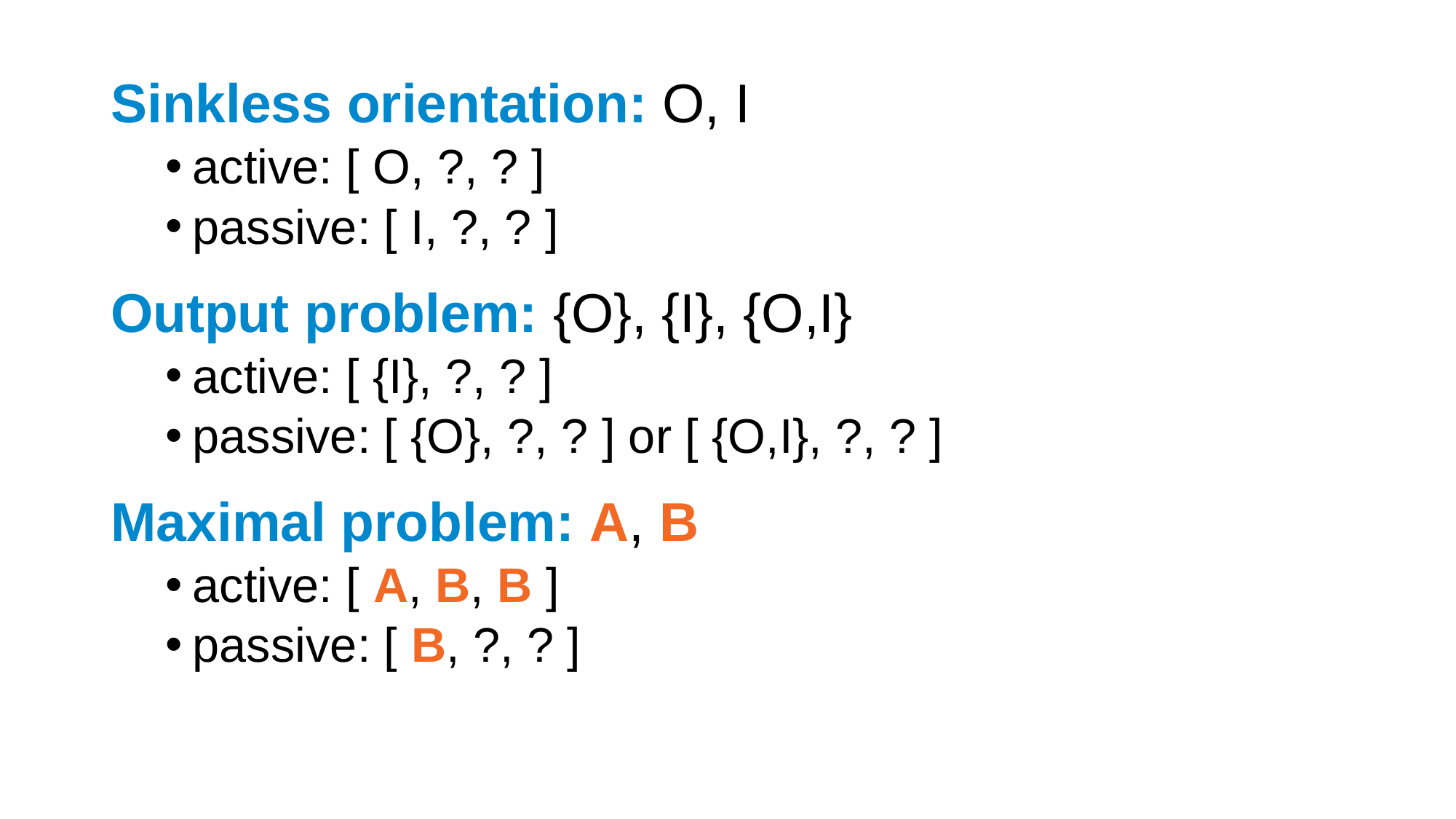

Sinkless orientation: O, I
active: [ O, ?, ? ]
passive: [ I, ?, ? ]
Output problem: {O}, {I}, {O,I}
active: [ {I}, ?, ? ]
passive: [ {O}, ?, ? ] or [ {O,I}, ?, ? ]
Maximal problem: A, B
active: [ A, B, B ]
passive: [ B, ?, ? ]